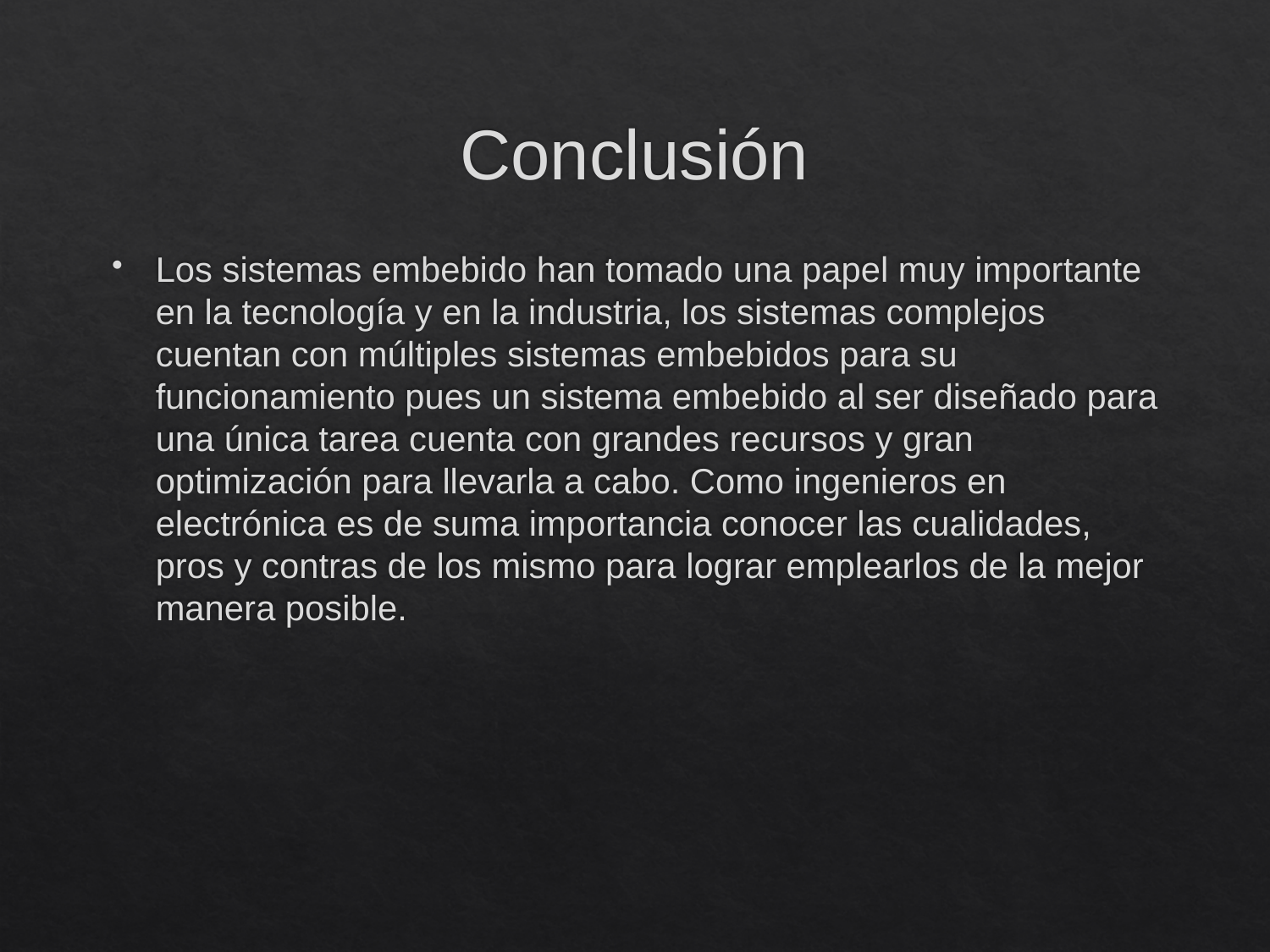

# Conclusión
Los sistemas embebido han tomado una papel muy importante en la tecnología y en la industria, los sistemas complejos cuentan con múltiples sistemas embebidos para su funcionamiento pues un sistema embebido al ser diseñado para una única tarea cuenta con grandes recursos y gran optimización para llevarla a cabo. Como ingenieros en electrónica es de suma importancia conocer las cualidades,  pros y contras de los mismo para lograr emplearlos de la mejor manera posible.